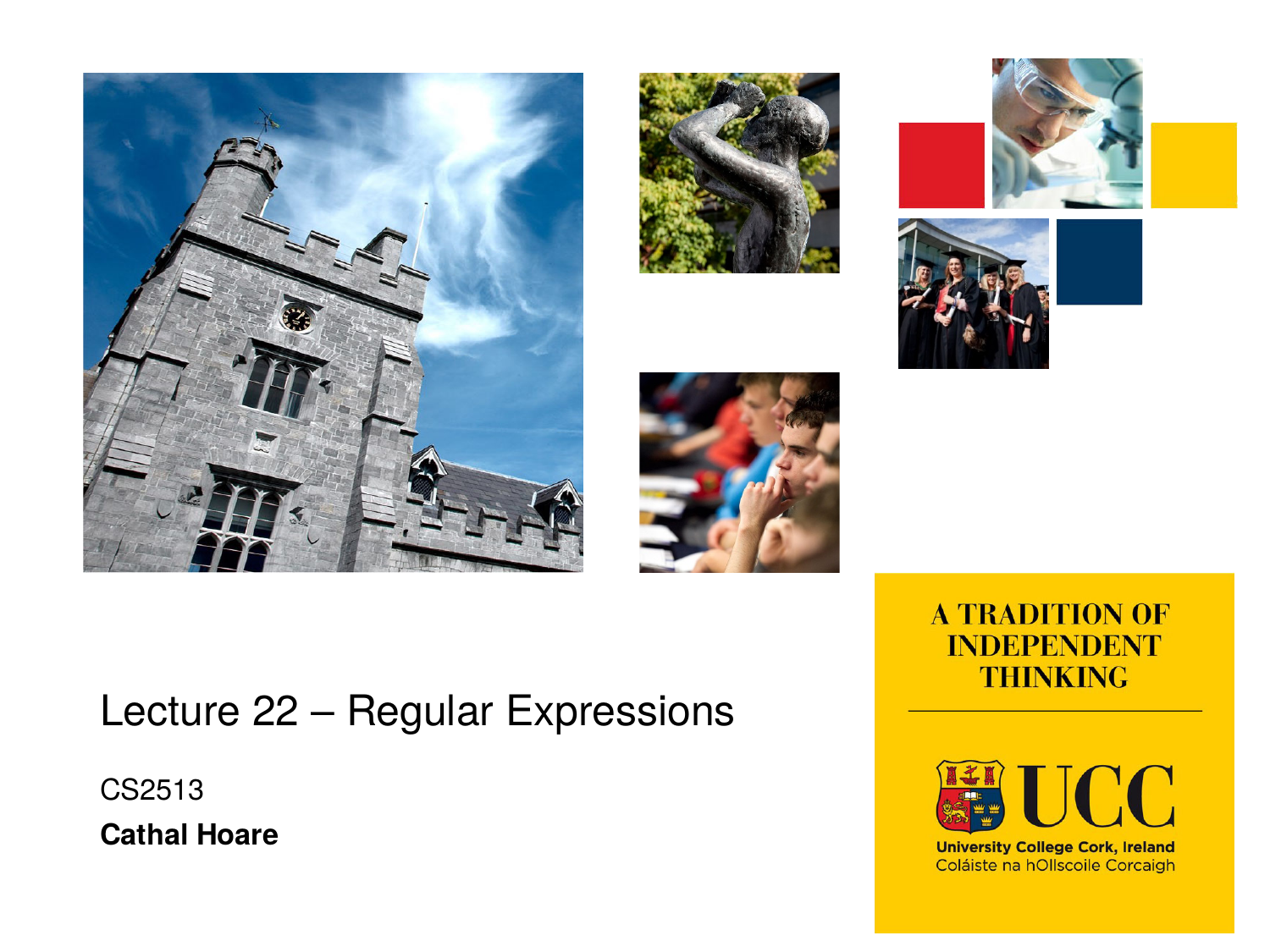

# Lecture 22 – Regular Expressions
CS2513
Cathal Hoare